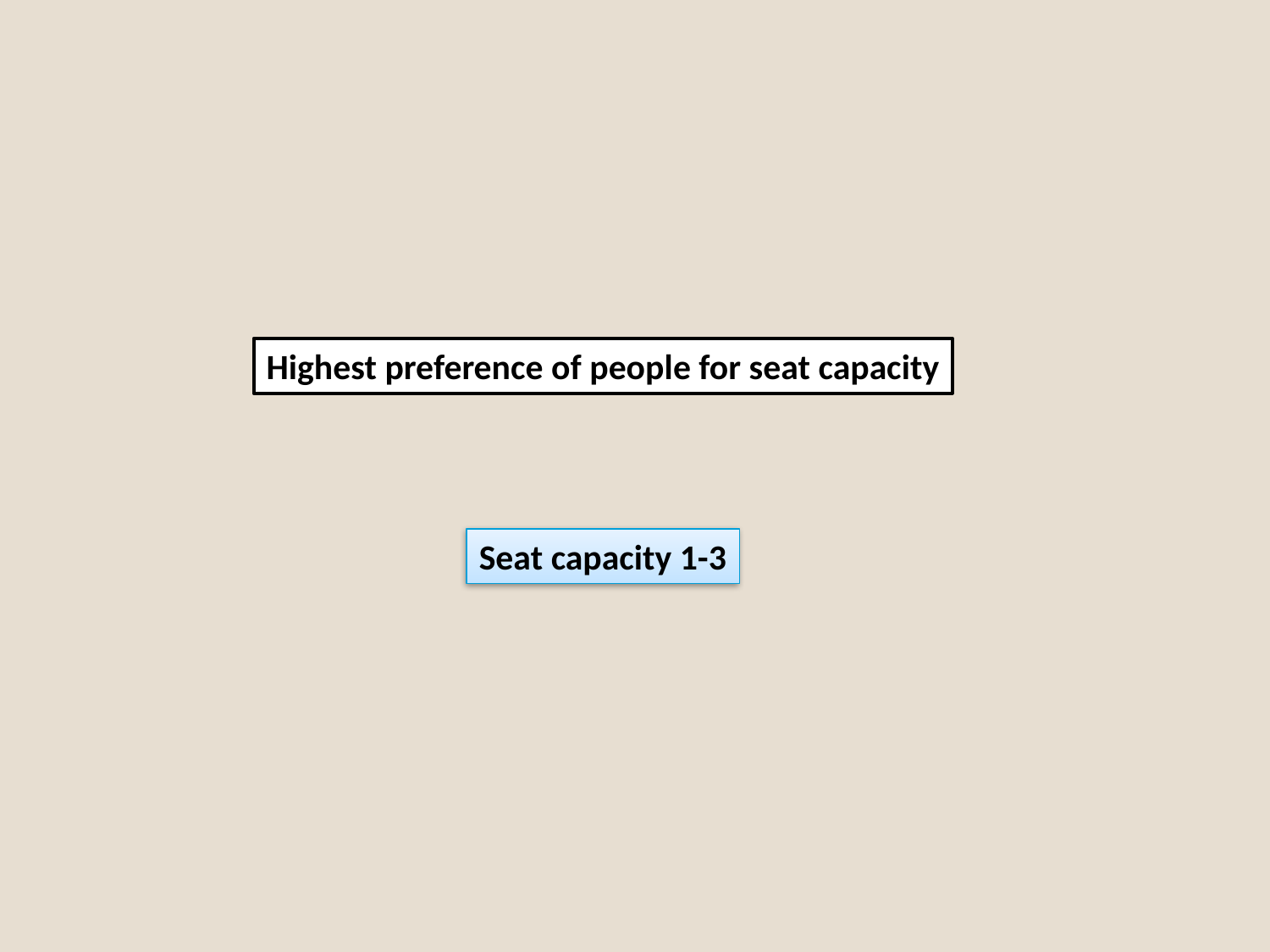

Highest preference of people for seat capacity
Seat capacity 1-3